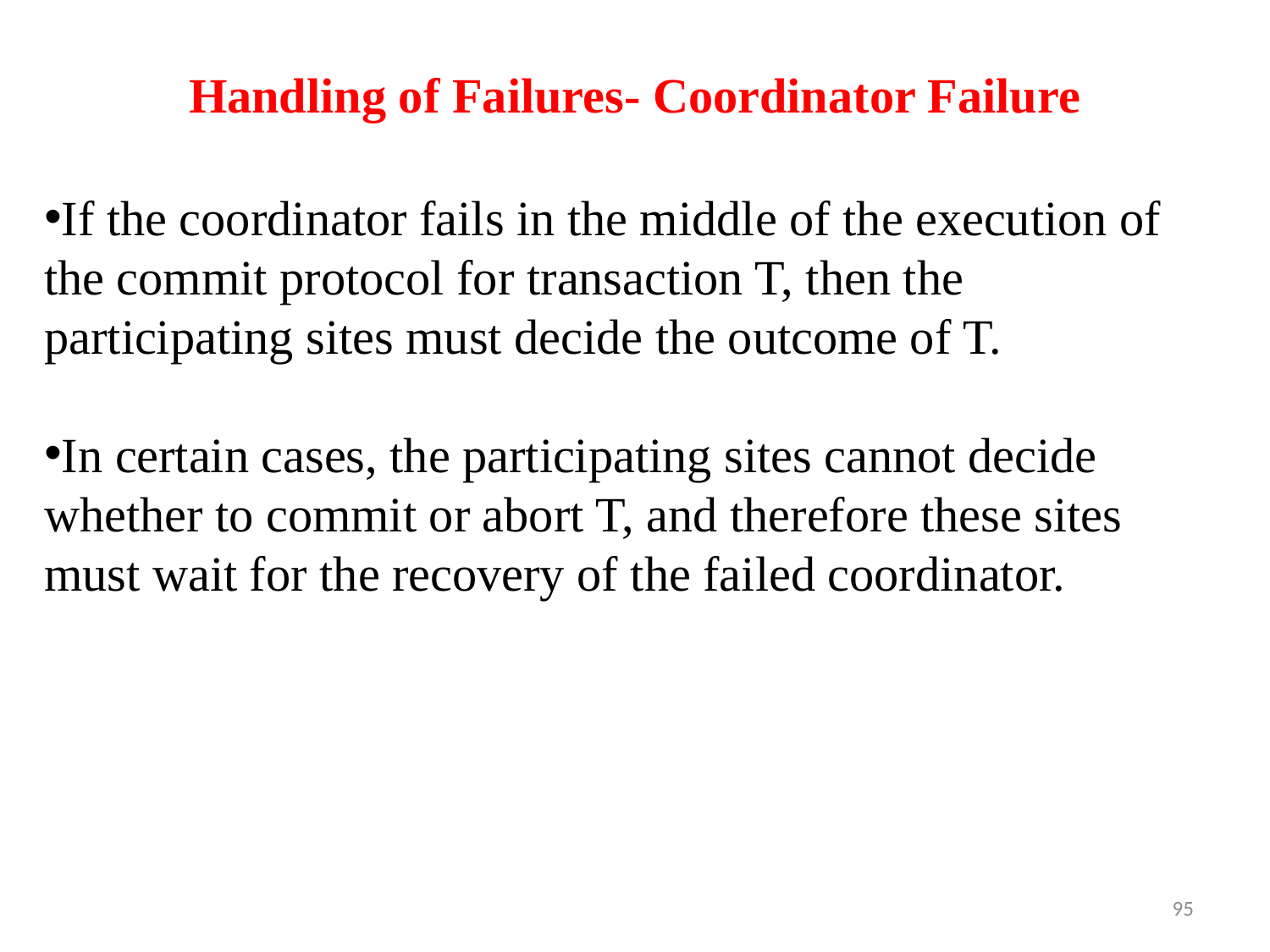

# Handling of Failures- Coordinator Failure
If the coordinator fails in the middle of the execution of the commit protocol for transaction T, then the participating sites must decide the outcome of T.

In certain cases, the participating sites cannot decide whether to commit or abort T, and therefore these sites must wait for the recovery of the failed coordinator.
95